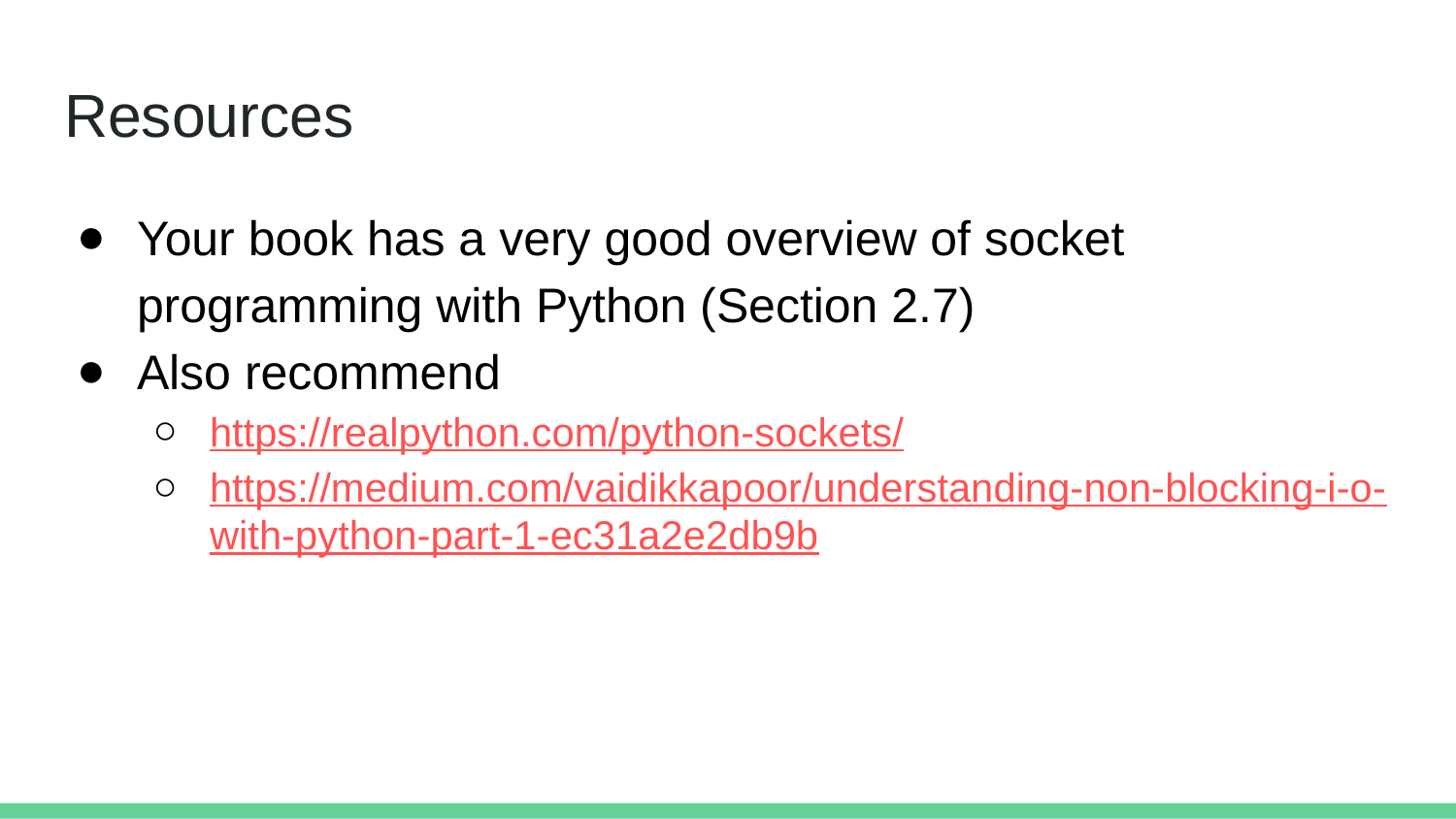

# Resources
Your book has a very good overview of socket programming with Python (Section 2.7)
Also recommend
https://realpython.com/python-sockets/
https://medium.com/vaidikkapoor/understanding-non-blocking-i-o-with-python-part-1-ec31a2e2db9b